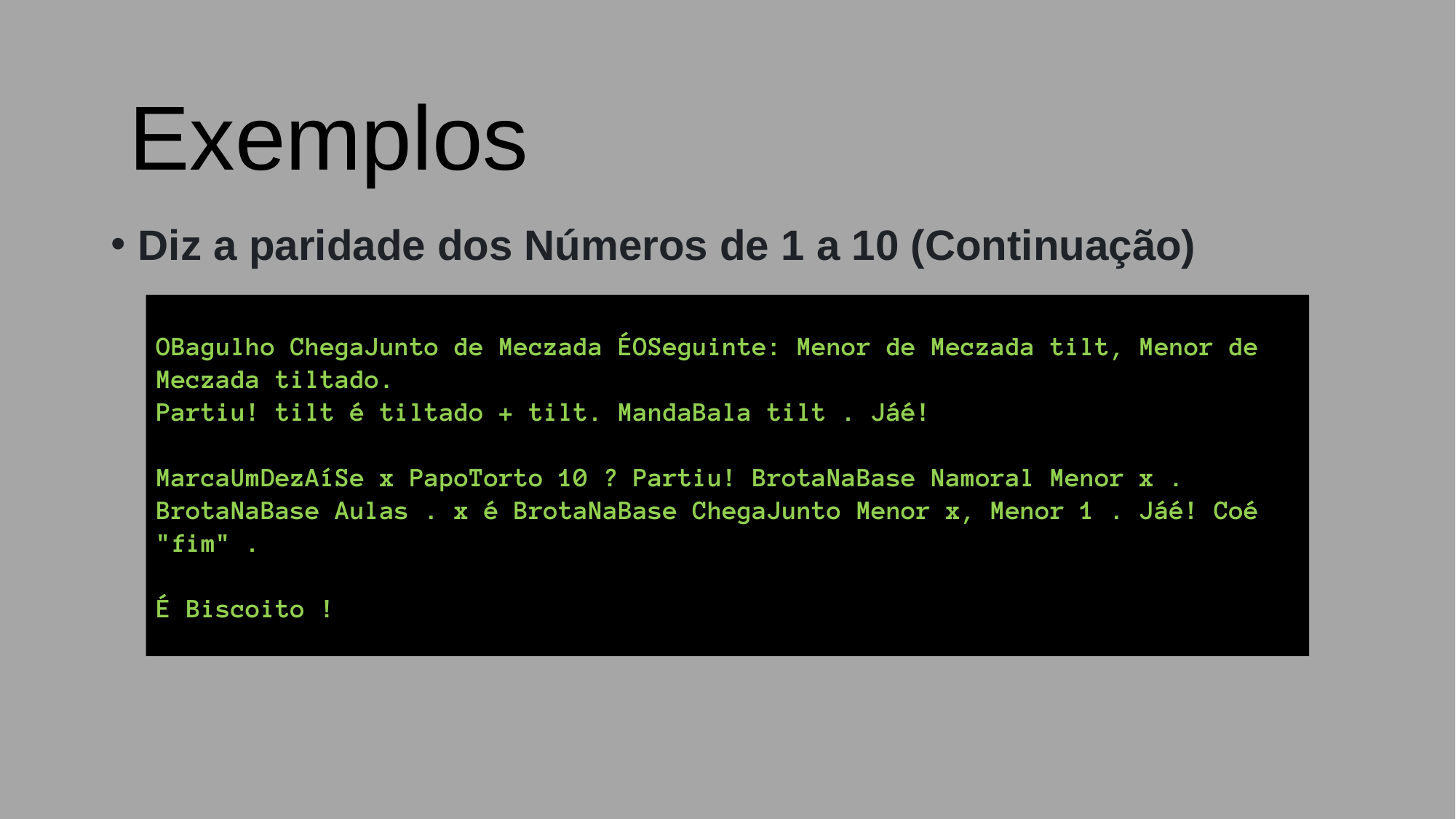

Exemplos
Diz a paridade dos Números de 1 a 10 (Continuação)
OBagulho ChegaJunto de Meczada ÉOSeguinte: Menor de Meczada tilt, Menor de Meczada tiltado.
Partiu! tilt é tiltado + tilt. MandaBala tilt . Jáé!

MarcaUmDezAíSe x PapoTorto 10 ? Partiu! BrotaNaBase Namoral Menor x . BrotaNaBase Aulas . x é BrotaNaBase ChegaJunto Menor x, Menor 1 . Jáé! Coé "fim" .

É Biscoito !